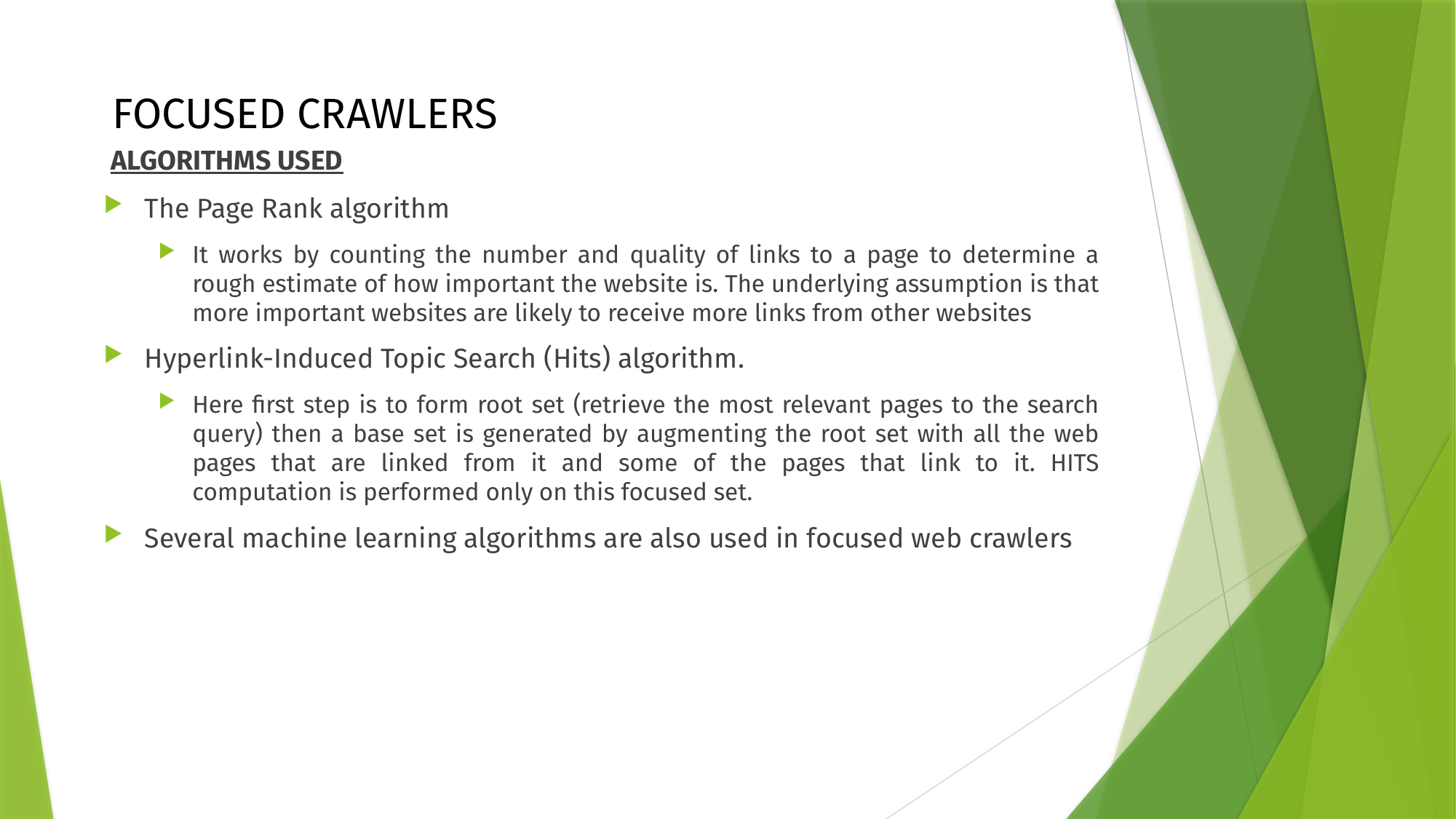

FOCUSED CRAWLERS
 ALGORITHMS USED
The Page Rank algorithm
It works by counting the number and quality of links to a page to determine a rough estimate of how important the website is. The underlying assumption is that more important websites are likely to receive more links from other websites
Hyperlink-Induced Topic Search (Hits) algorithm.
Here first step is to form root set (retrieve the most relevant pages to the search query) then a base set is generated by augmenting the root set with all the web pages that are linked from it and some of the pages that link to it. HITS computation is performed only on this focused set.
Several machine learning algorithms are also used in focused web crawlers